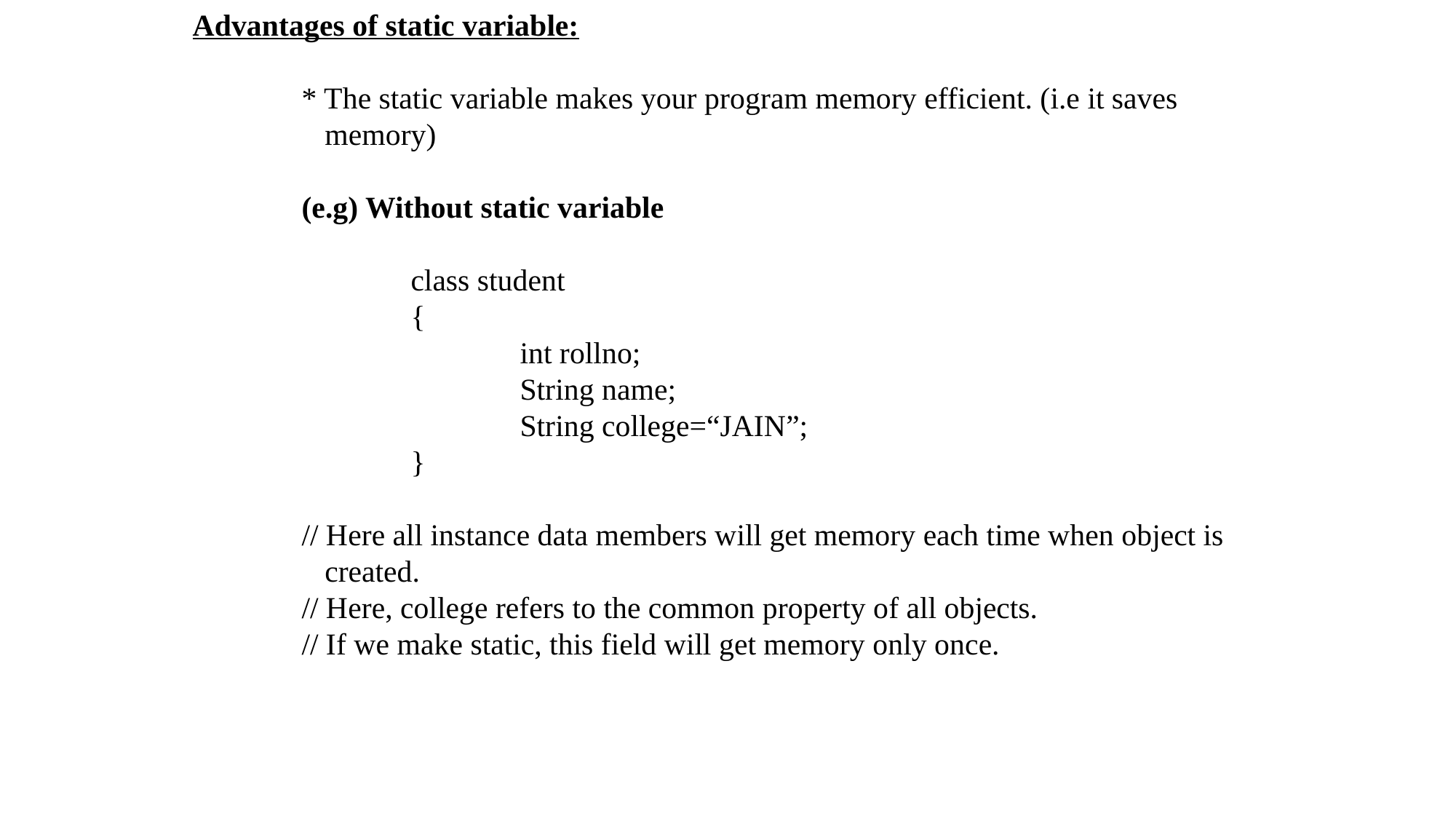

Advantages of static variable:

	* The static variable makes your program memory efficient. (i.e it saves
	   memory)

	(e.g) Without static variable

		class student
		{
			int rollno;
			String name;
			String college=“JAIN”;
		}

	// Here all instance data members will get memory each time when object is
	   created.
	// Here, college refers to the common property of all objects.
	// If we make static, this field will get memory only once.